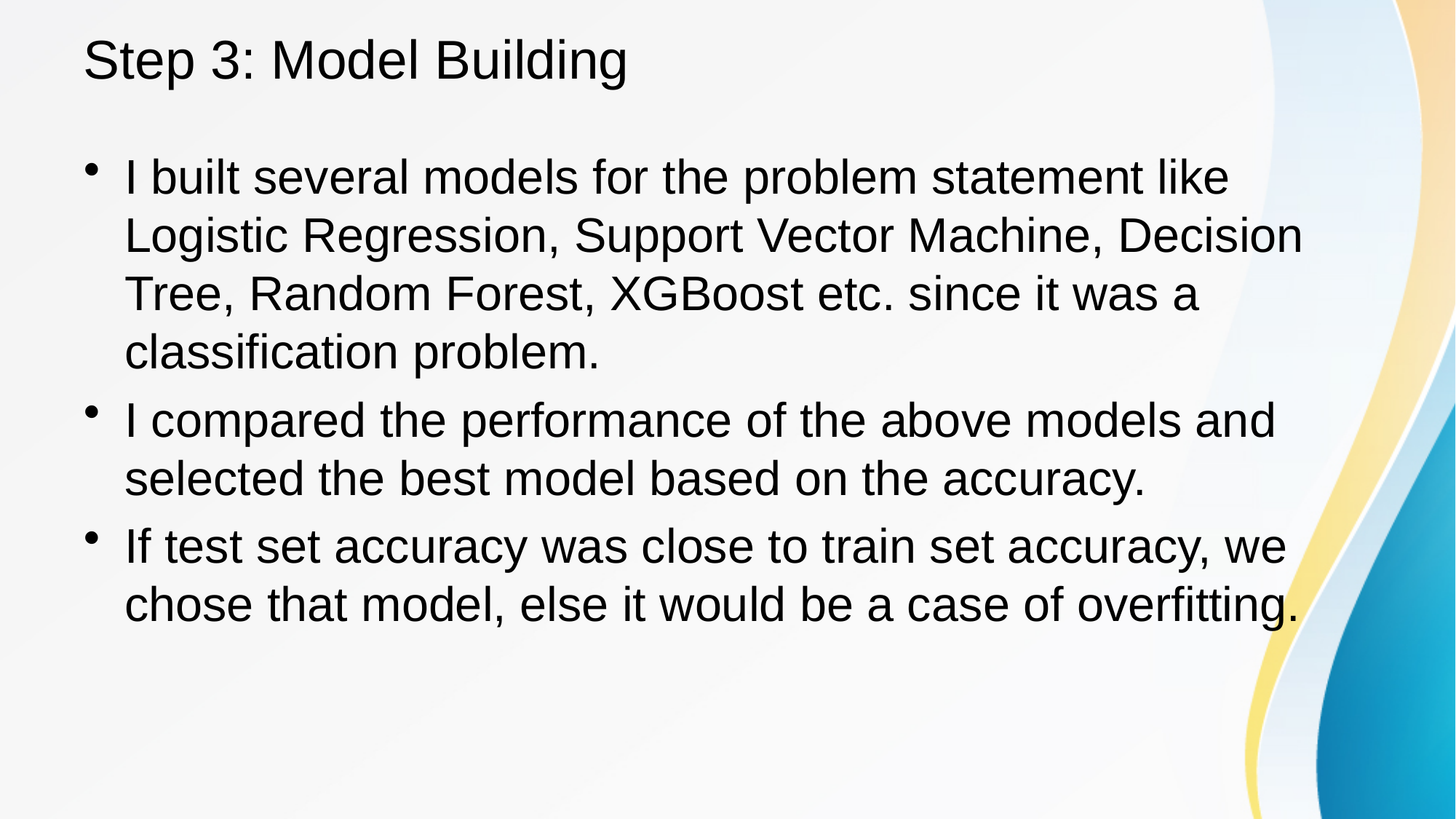

# Step 3: Model Building
I built several models for the problem statement like Logistic Regression, Support Vector Machine, Decision Tree, Random Forest, XGBoost etc. since it was a classification problem.
I compared the performance of the above models and selected the best model based on the accuracy.
If test set accuracy was close to train set accuracy, we chose that model, else it would be a case of overfitting.